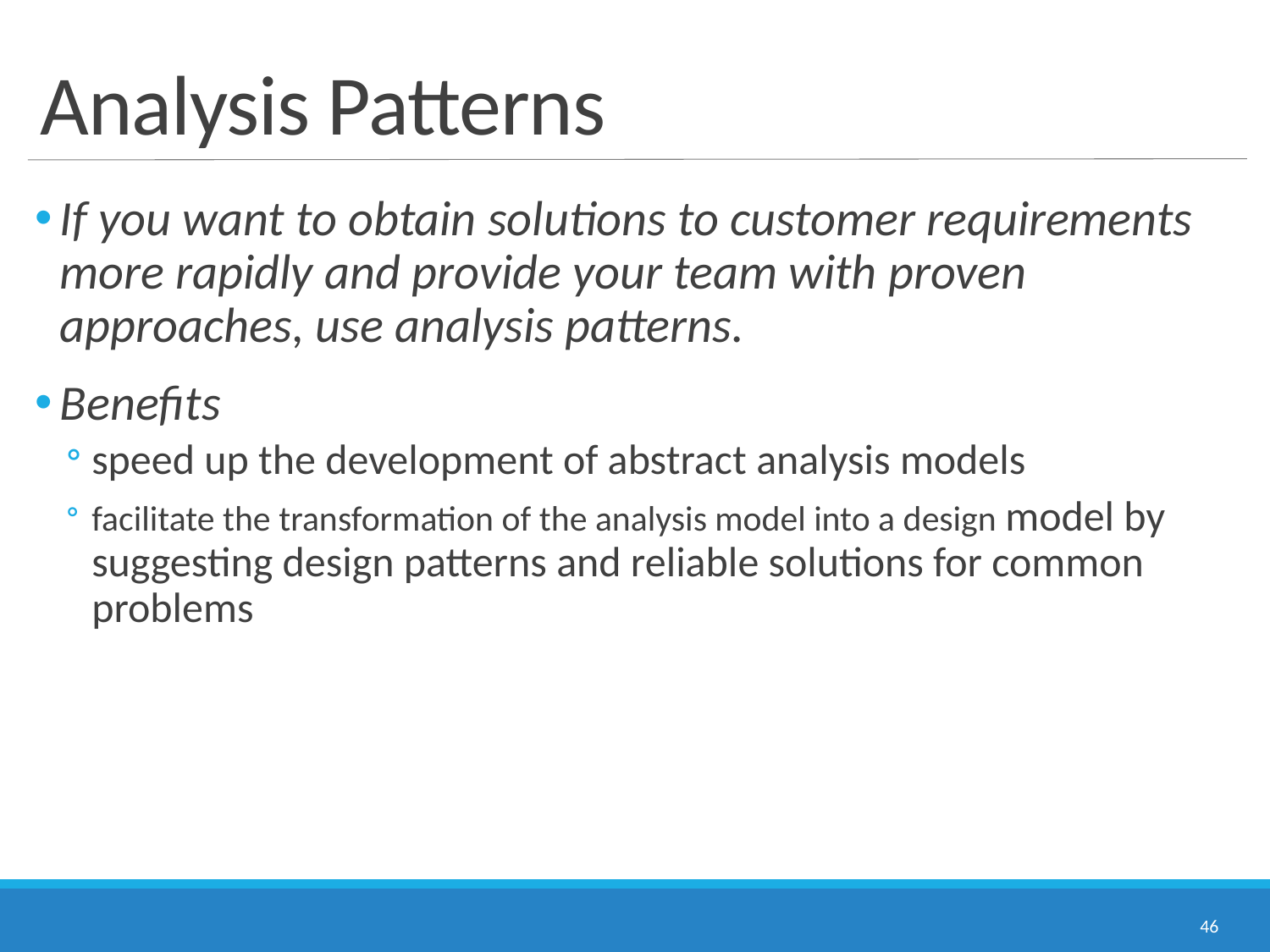

# Analysis Patterns
If you want to obtain solutions to customer requirements more rapidly and provide your team with proven approaches, use analysis patterns.
Benefits
speed up the development of abstract analysis models
facilitate the transformation of the analysis model into a design model by suggesting design patterns and reliable solutions for common problems